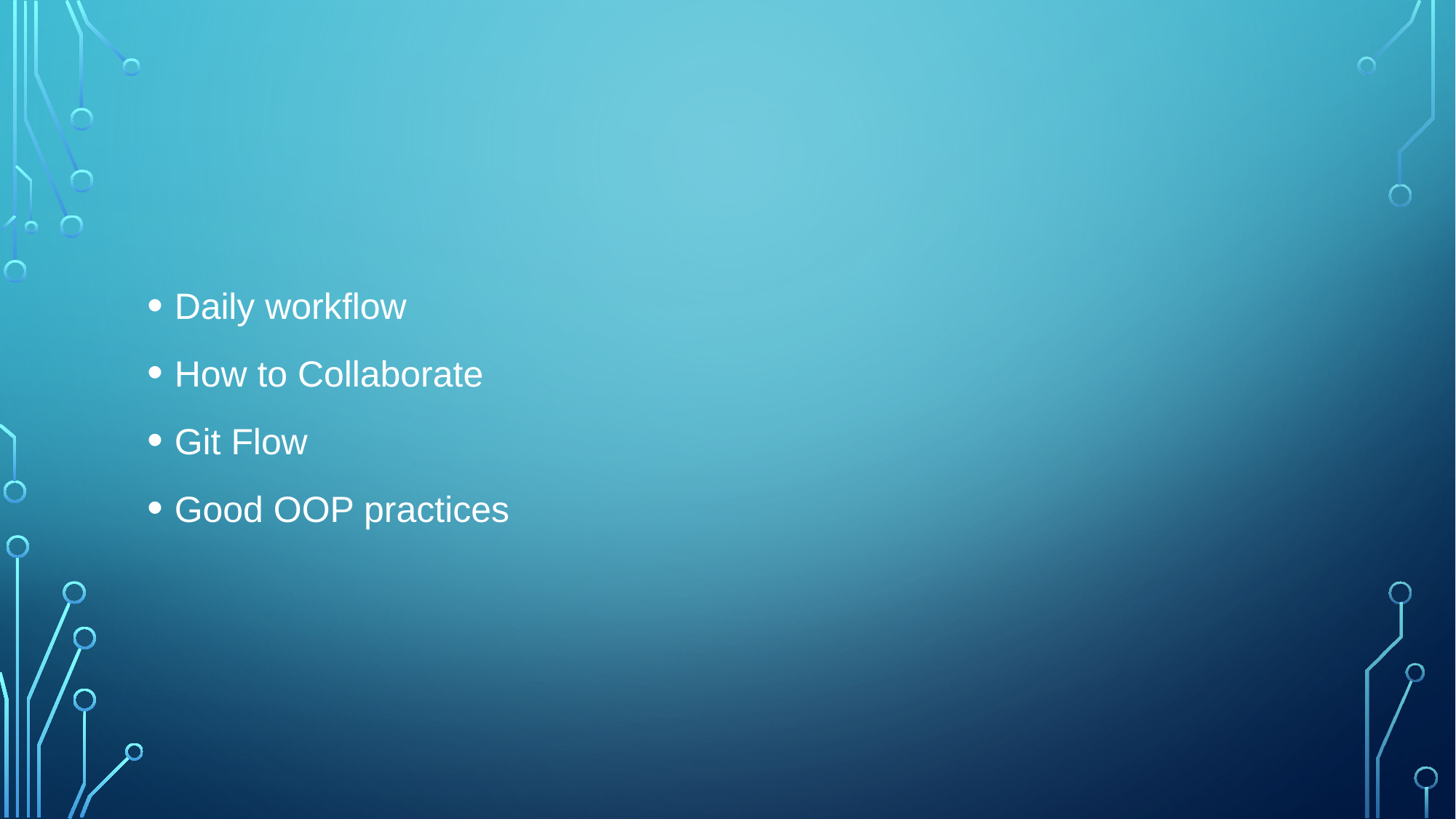

#
Daily workflow
How to Collaborate
Git Flow
Good OOP practices